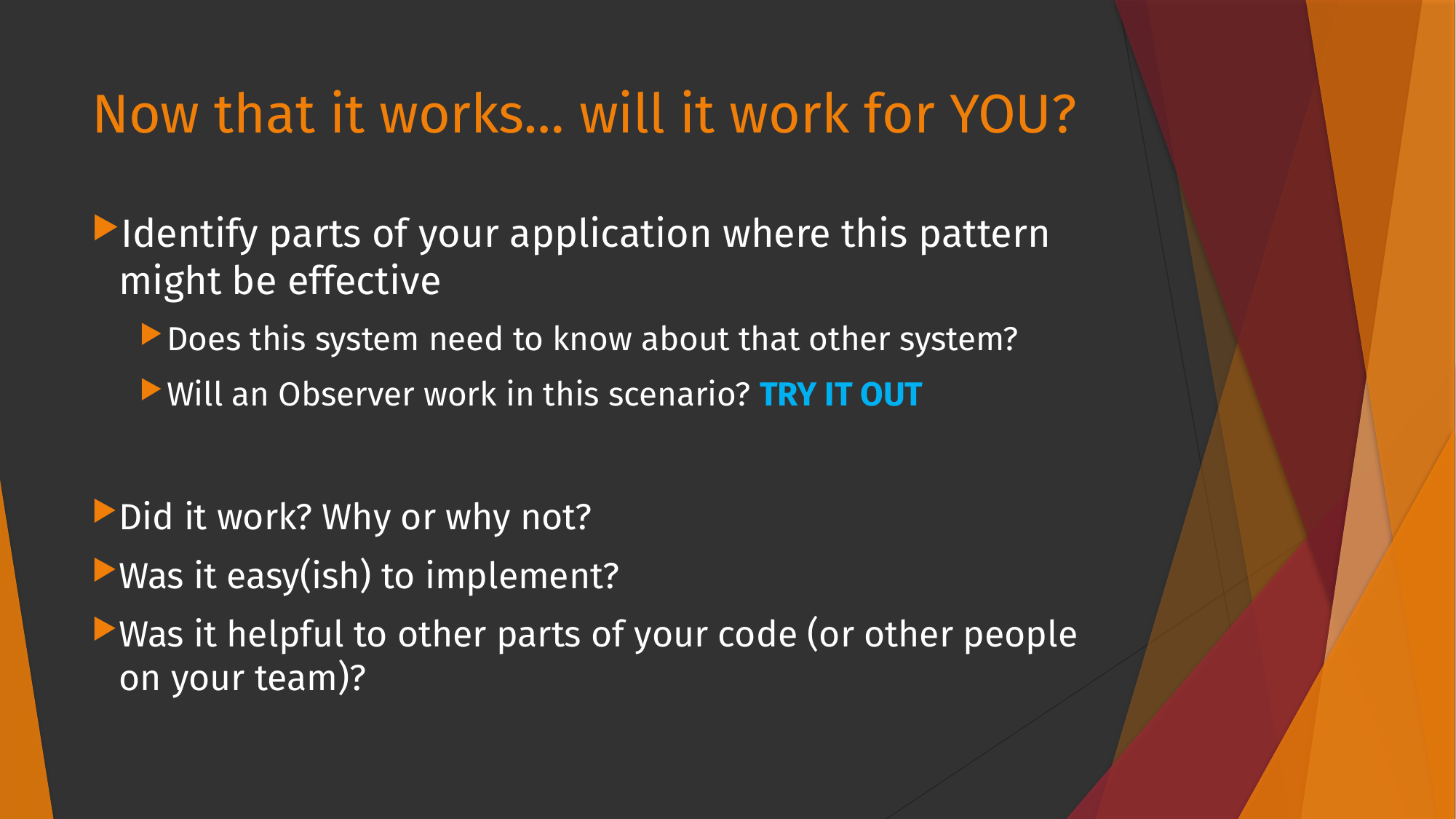

# Now that it works… will it work for YOU?
Identify parts of your application where this pattern might be effective
Does this system need to know about that other system?
Will an Observer work in this scenario? TRY IT OUT

Did it work? Why or why not?
Was it easy(ish) to implement?
Was it helpful to other parts of your code (or other people on your team)?